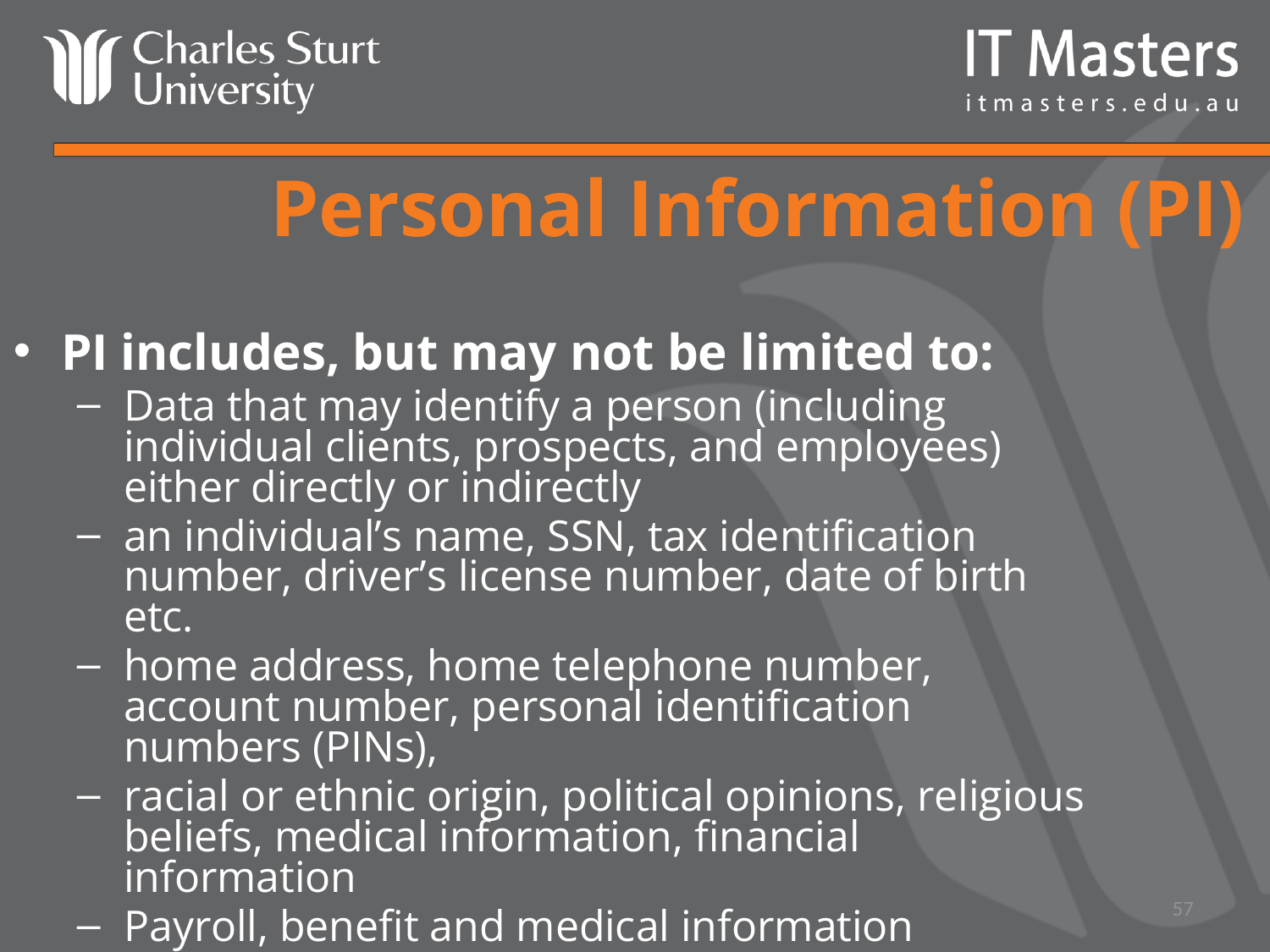

# Personal Information (PI)
PI includes, but may not be limited to:
Data that may identify a person (including individual clients, prospects, and employees) either directly or indirectly
an individual’s name, SSN, tax identification number, driver’s license number, date of birth etc.
home address, home telephone number, account number, personal identification numbers (PINs),
racial or ethnic origin, political opinions, religious beliefs, medical information, financial information
Payroll, benefit and medical information

57